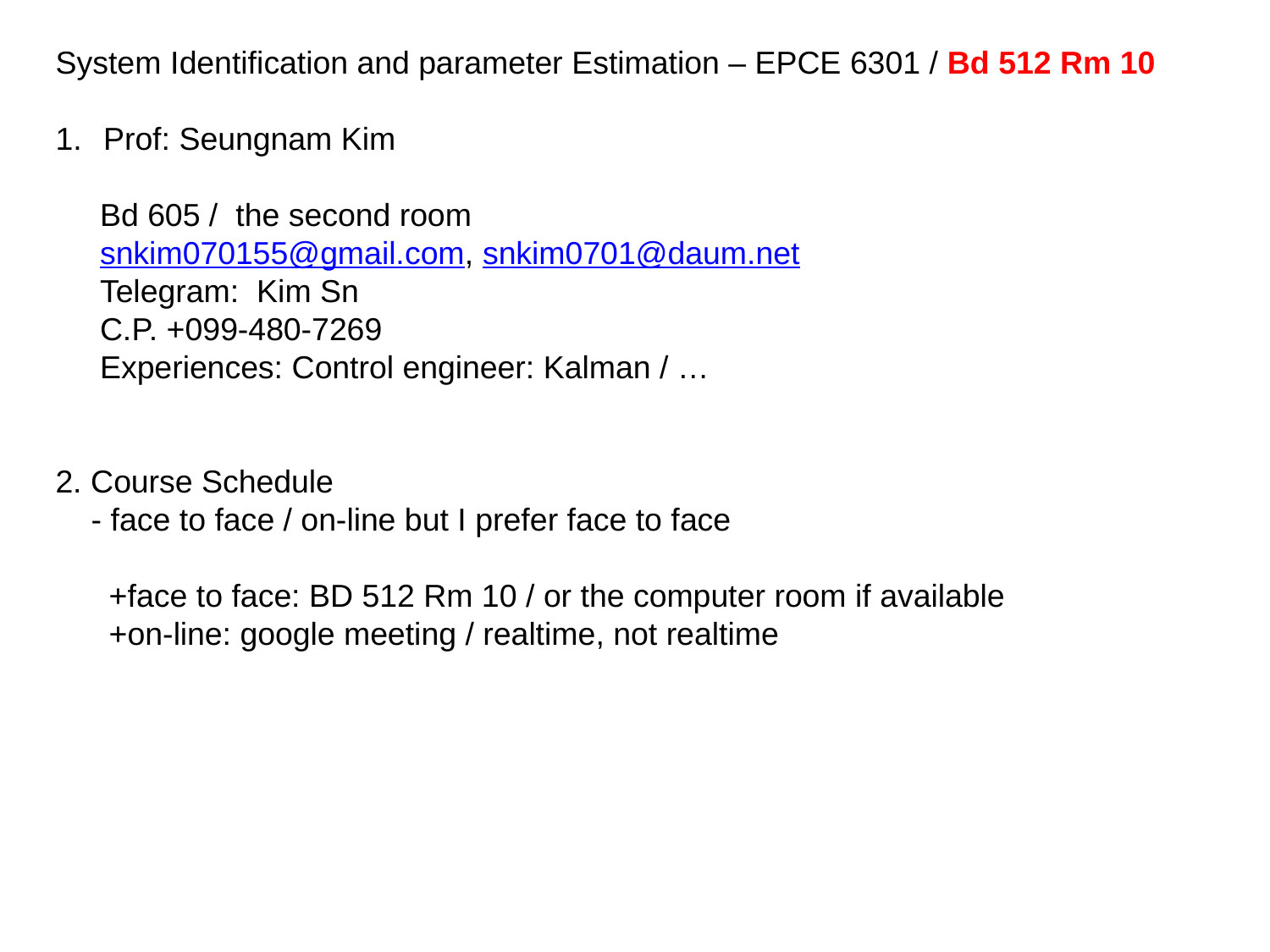

System Identification and parameter Estimation – EPCE 6301 / Bd 512 Rm 10

Prof: Seungnam Kim

     Bd 605 /  the second room
     snkim070155@gmail.com, snkim0701@daum.net
     Telegram:  Kim Sn
     C.P. +099-480-7269
     Experiences: Control engineer: Kalman / …

2. Course Schedule
    - face to face / on-line but I prefer face to face

      +face to face: BD 512 Rm 10 / or the computer room if available
      +on-line: google meeting / realtime, not realtime